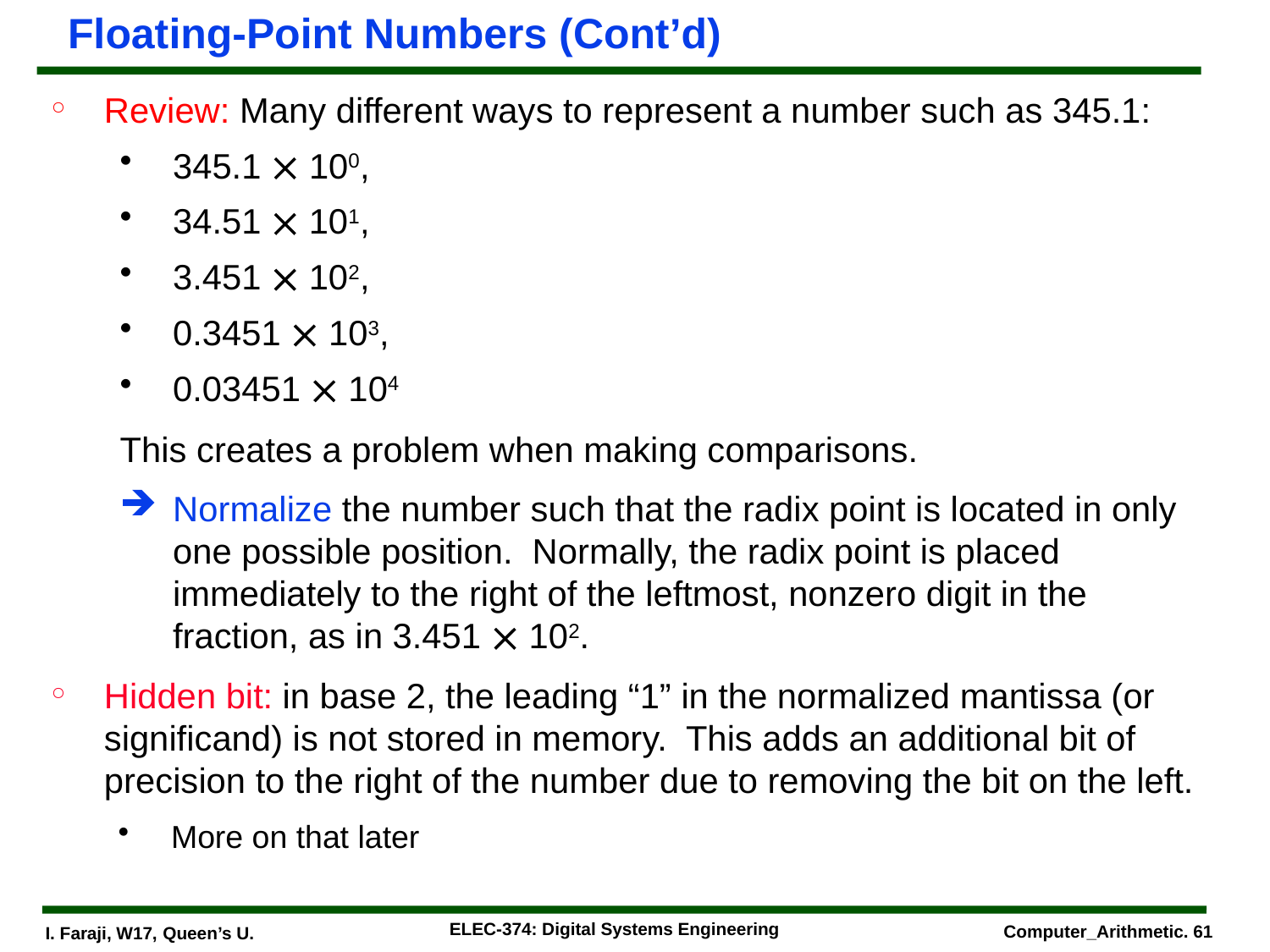

# Floating-Point Numbers (Cont’d)
Review: Many different ways to represent a number such as 345.1:
345.1 × 100,
34.51 × 101,
3.451 × 102,
0.3451 × 103,
0.03451 × 104
This creates a problem when making comparisons.
Normalize the number such that the radix point is located in only one possible position.  Normally, the radix point is placed immediately to the right of the leftmost, nonzero digit in the fraction, as in 3.451 × 102.
Hidden bit: in base 2, the leading “1” in the normalized mantissa (or significand) is not stored in memory.  This adds an additional bit of precision to the right of the number due to removing the bit on the left.
More on that later
ELEC-374: Digital Systems Engineering